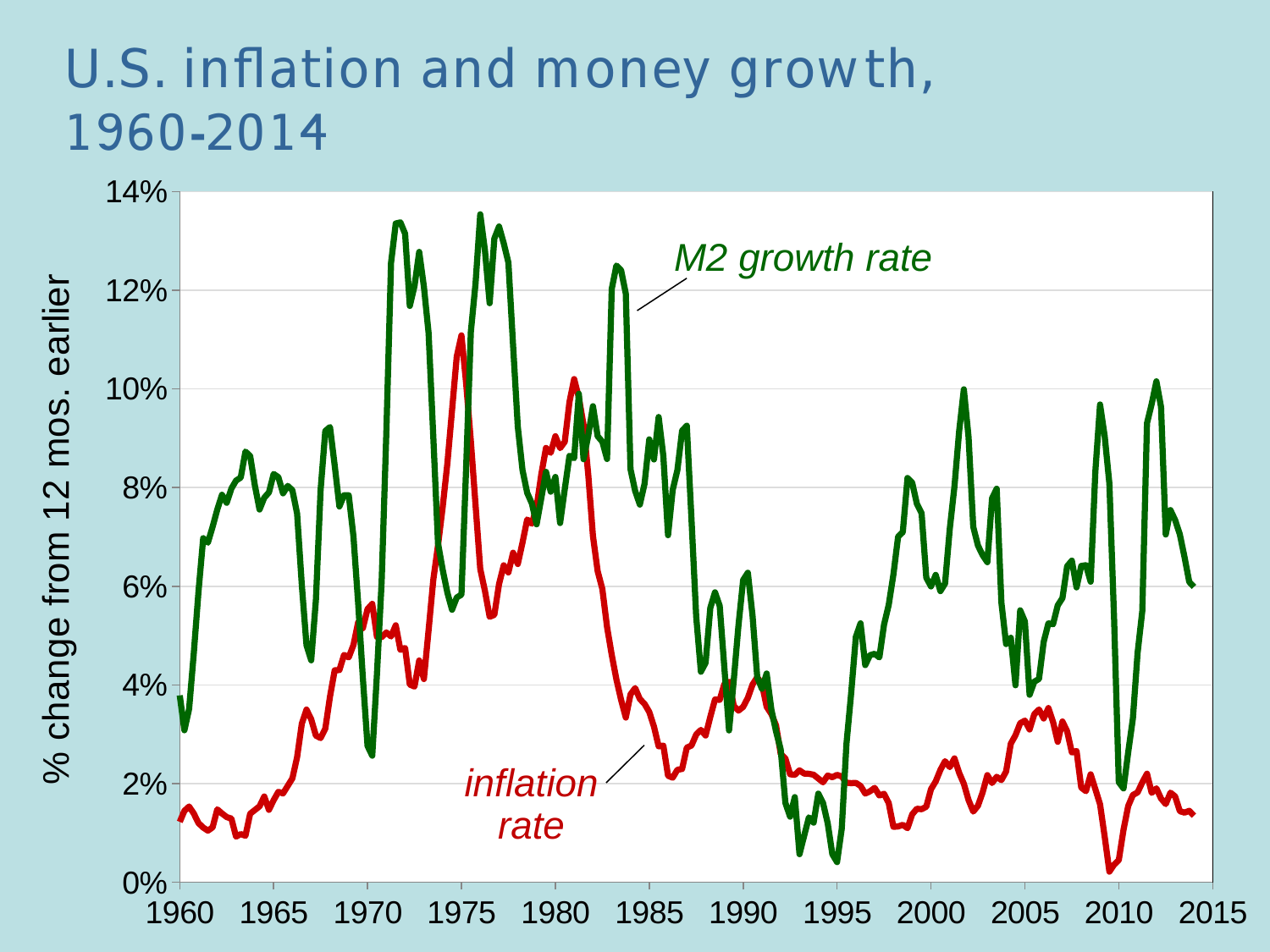

# U.S. inflation and money growth, 1960-2014

### Chart

| Category | Money Stock | GDP Deflator |
|---|---|---|
M2 growth rate

inflation rate